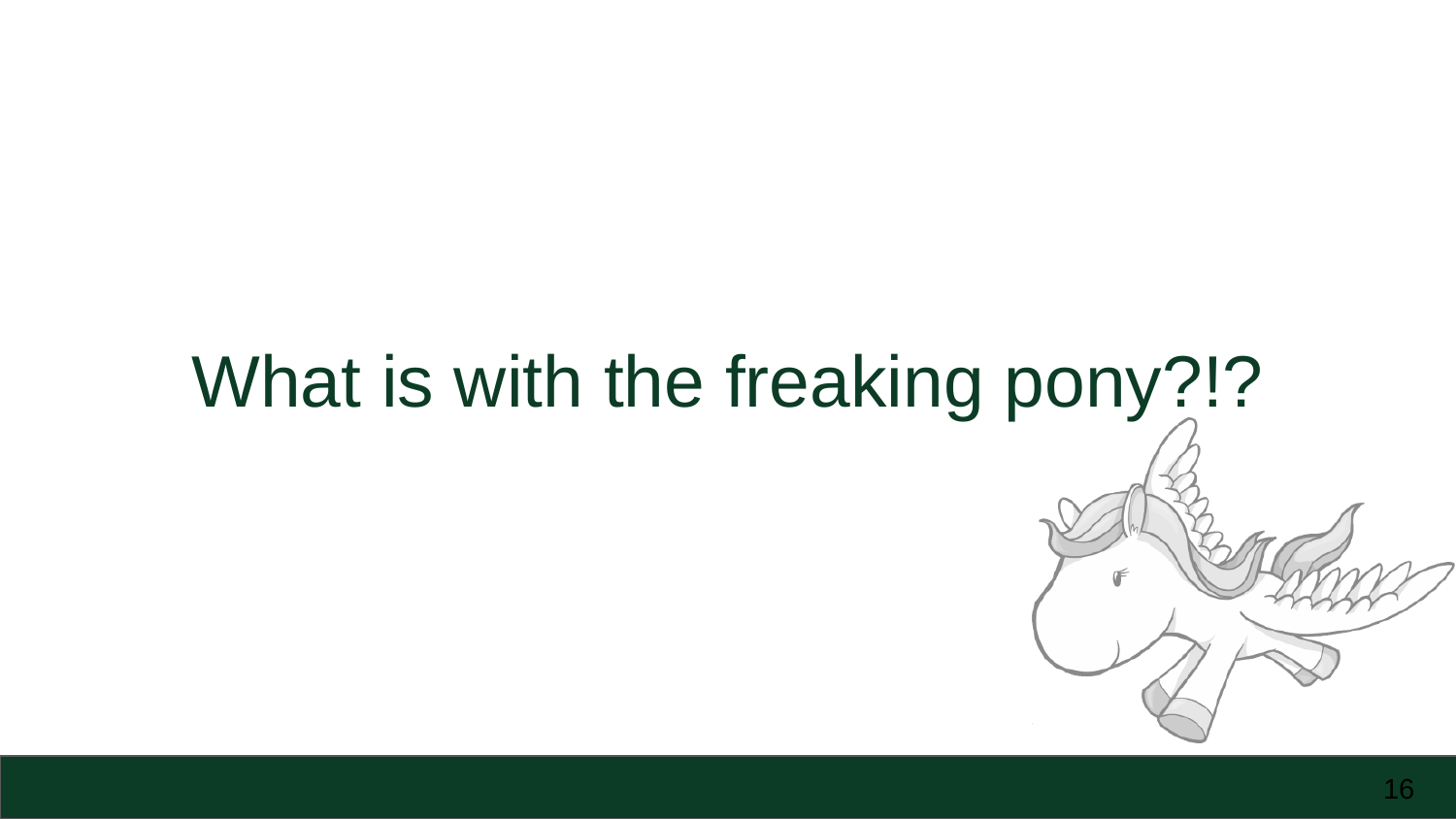

# What is with the freaking pony?!?
16